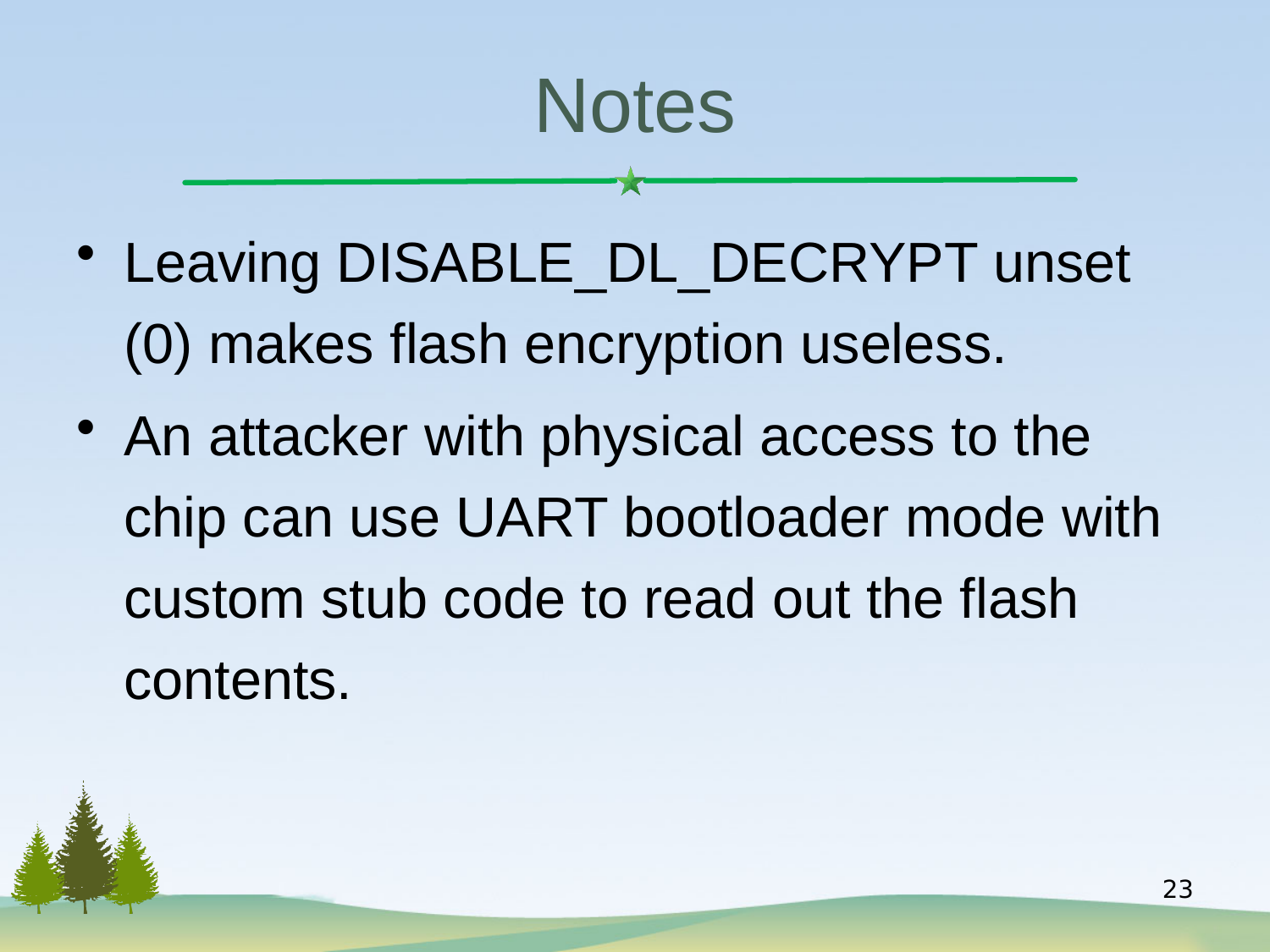

# Notes
Leaving DISABLE_DL_DECRYPT unset (0) makes flash encryption useless.
An attacker with physical access to the chip can use UART bootloader mode with custom stub code to read out the flash contents.

23